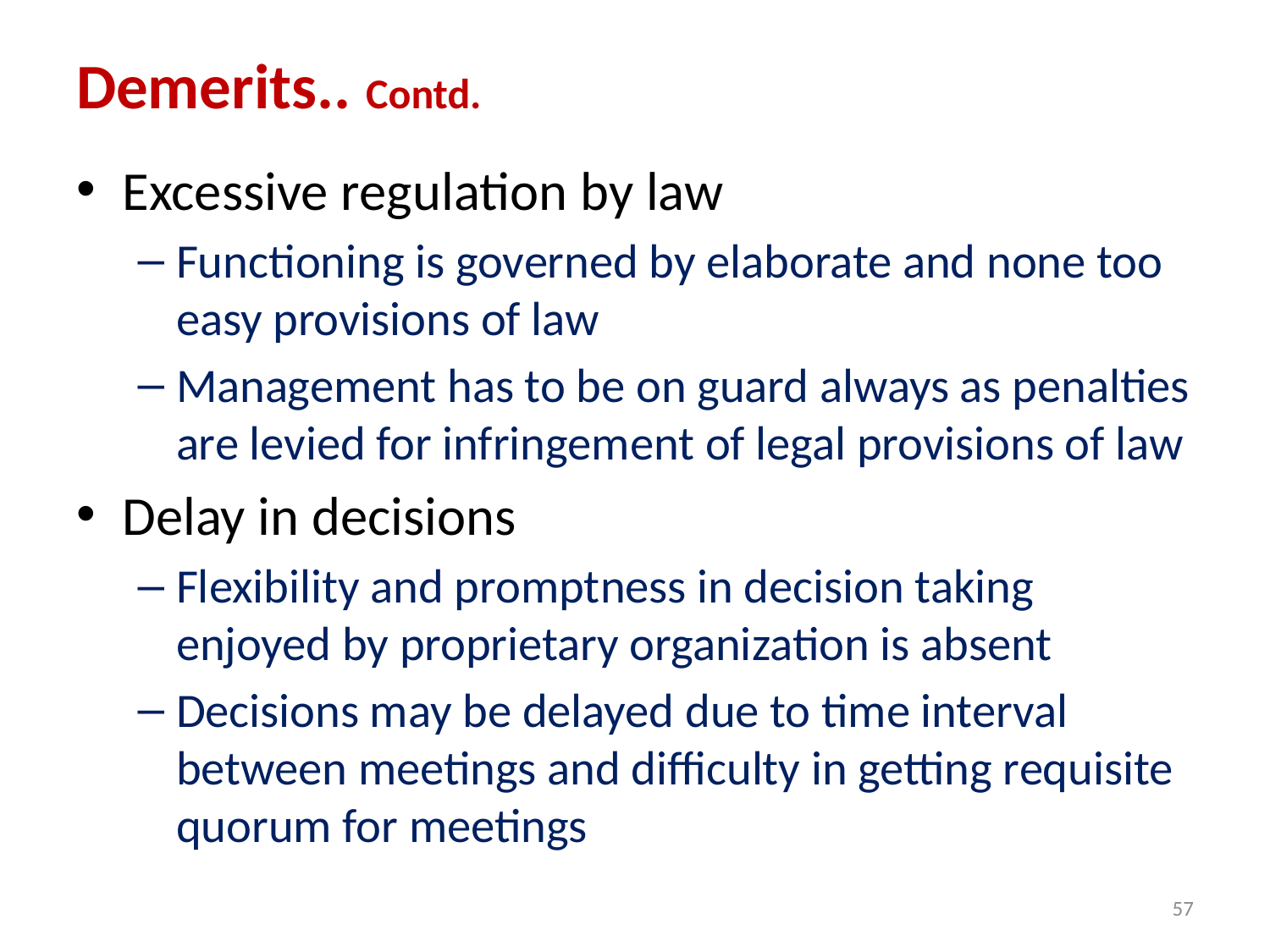

# Demerits.. Contd.
Excessive regulation by law
Functioning is governed by elaborate and none too easy provisions of law
Management has to be on guard always as penalties are levied for infringement of legal provisions of law
Delay in decisions
Flexibility and promptness in decision taking enjoyed by proprietary organization is absent
Decisions may be delayed due to time interval between meetings and difficulty in getting requisite quorum for meetings
57